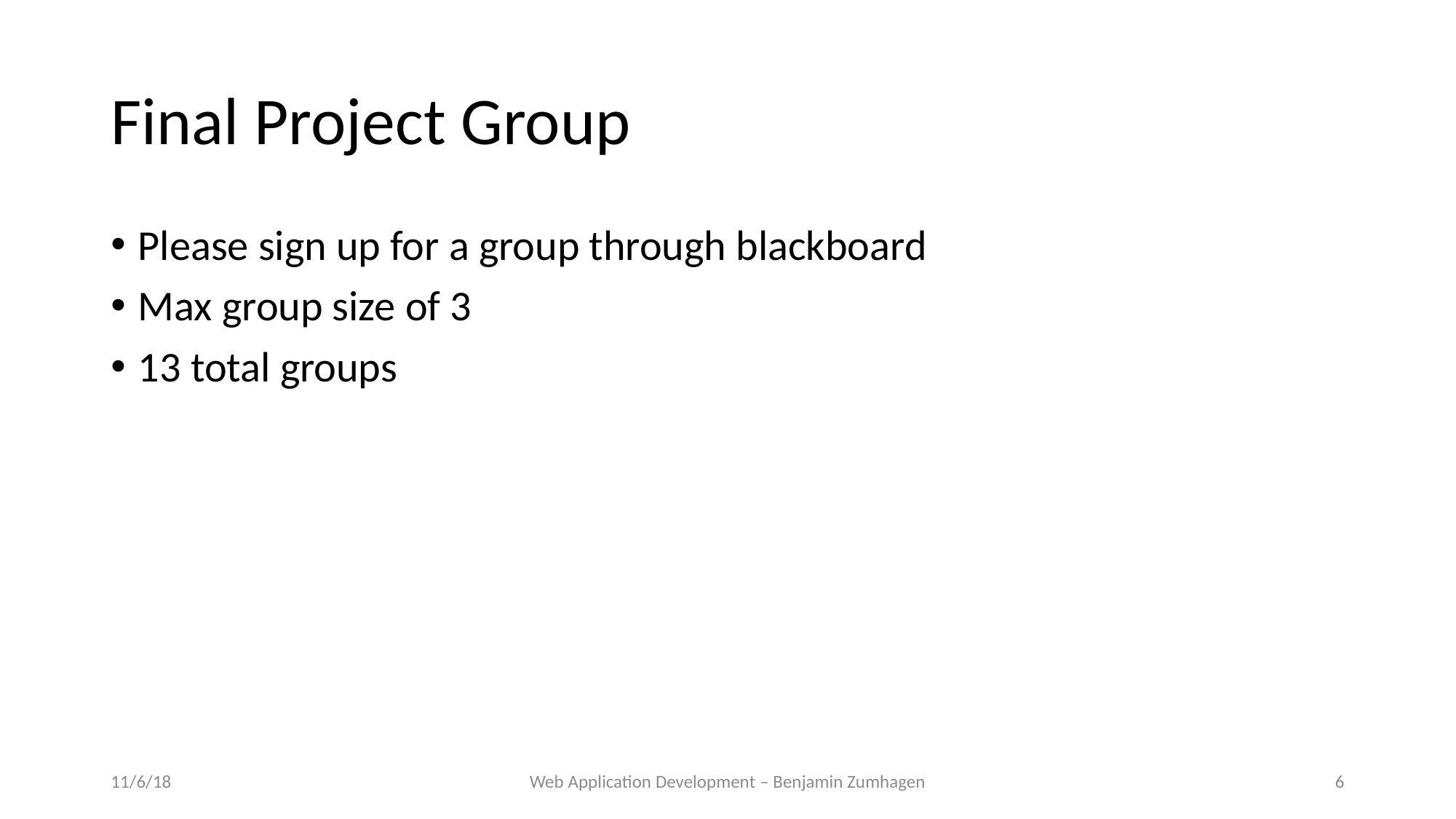

# Final Project Group
Please sign up for a group through blackboard
Max group size of 3
13 total groups
11/6/18
Web Application Development – Benjamin Zumhagen
6